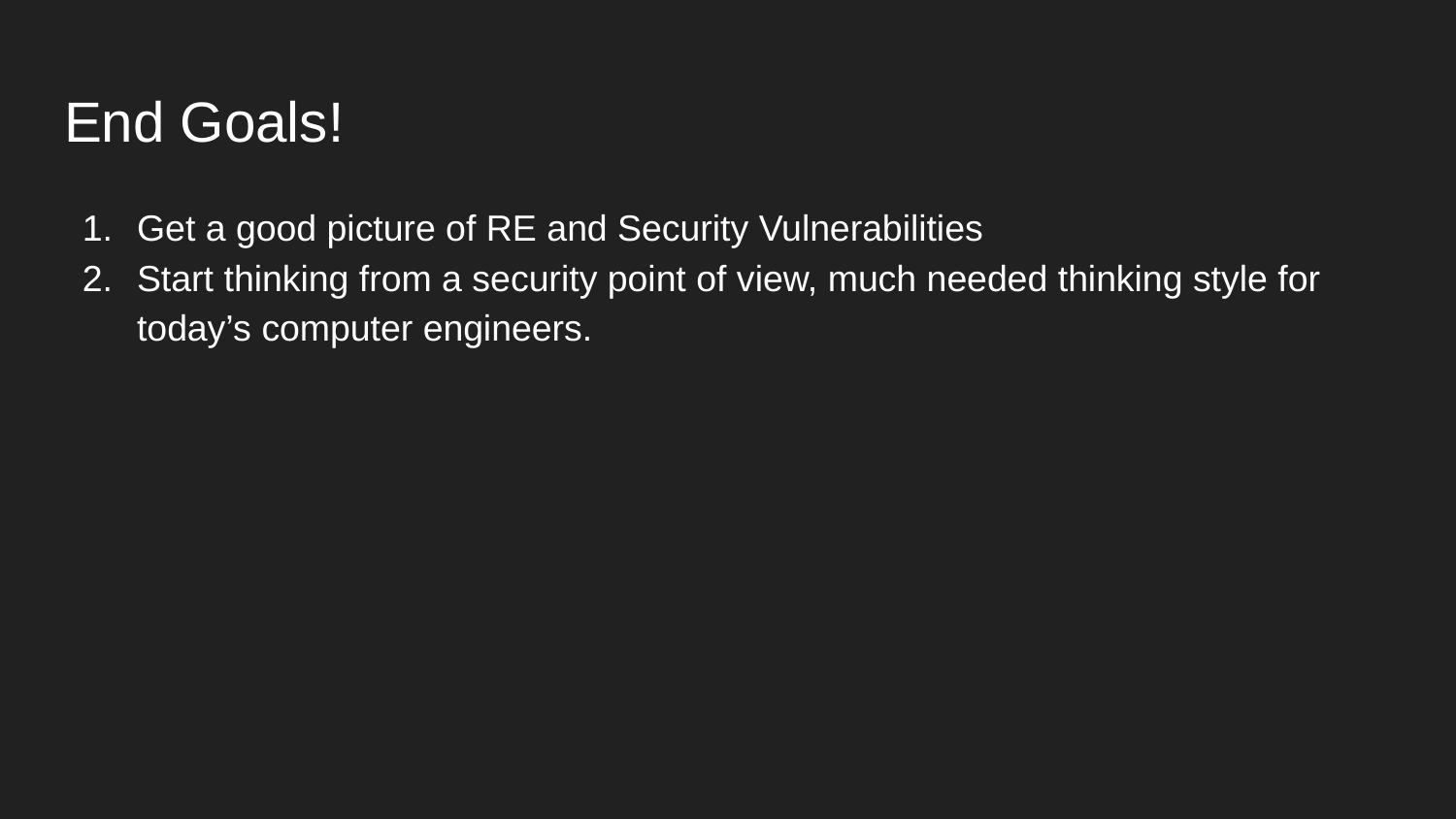

# End Goals!
Get a good picture of RE and Security Vulnerabilities
Start thinking from a security point of view, much needed thinking style for today’s computer engineers.